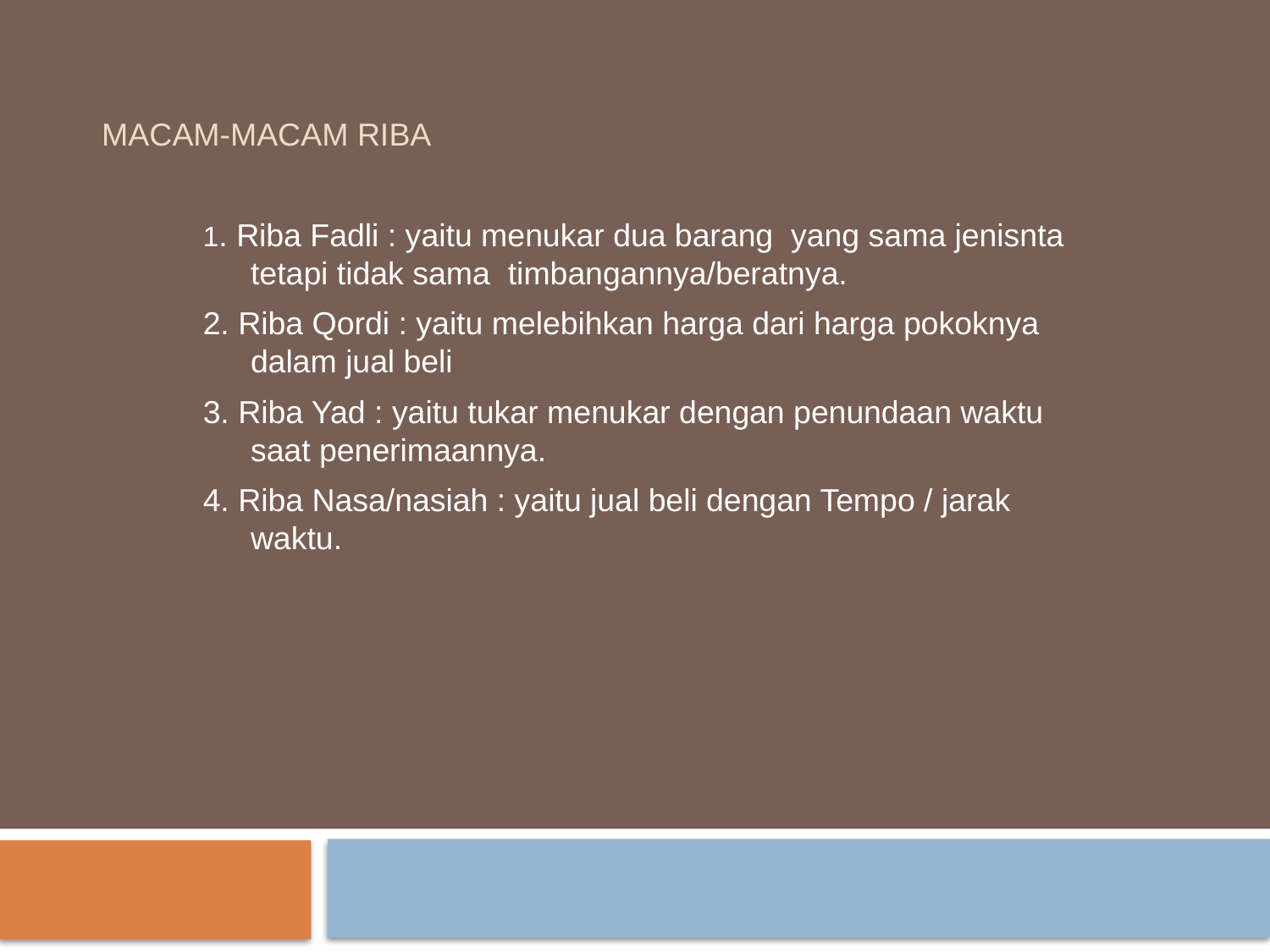

# MACAM-MACAM RIBA
1. Riba Fadli : yaitu menukar dua barang  yang sama jenisnta tetapi tidak sama  timbangannya/beratnya.
2. Riba Qordi : yaitu melebihkan harga dari harga pokoknya dalam jual beli
3. Riba Yad : yaitu tukar menukar dengan penundaan waktu saat penerimaannya.
4. Riba Nasa/nasiah : yaitu jual beli dengan Tempo / jarak waktu.